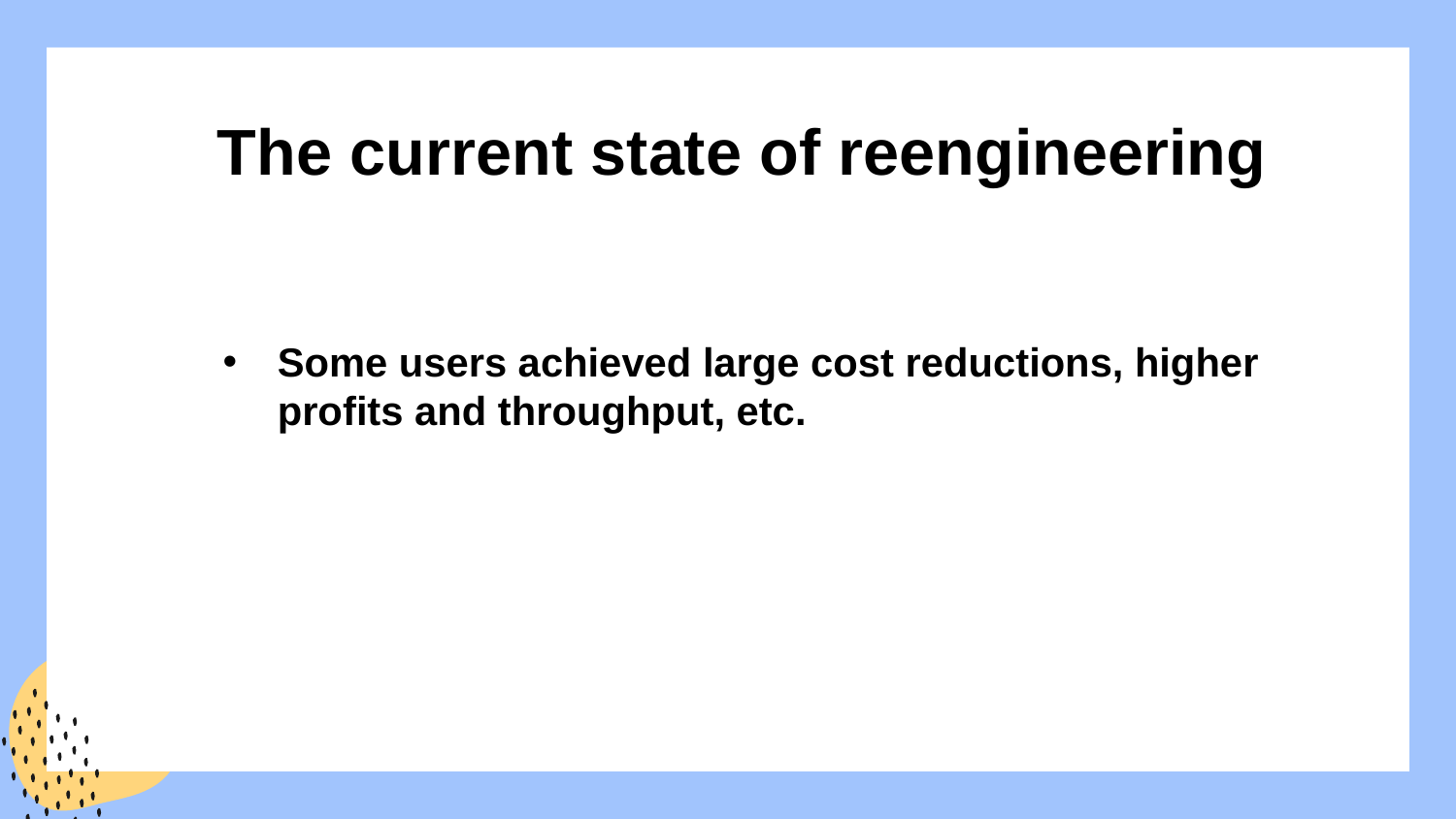

The current state of reengineering
Some users achieved large cost reductions, higher profits and throughput, etc.